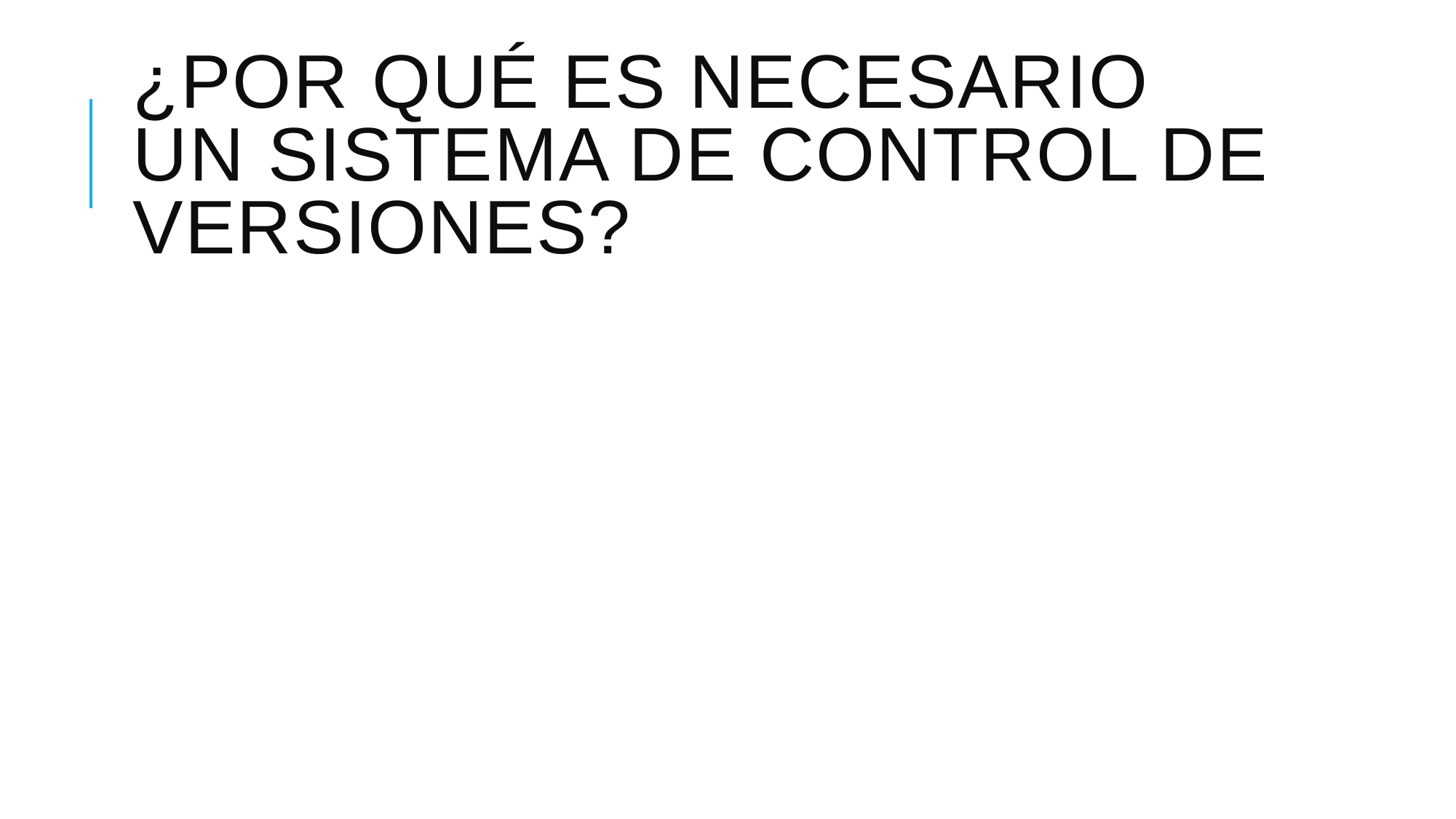

# ¿Por qué es necesario un sistema de control de versiones?